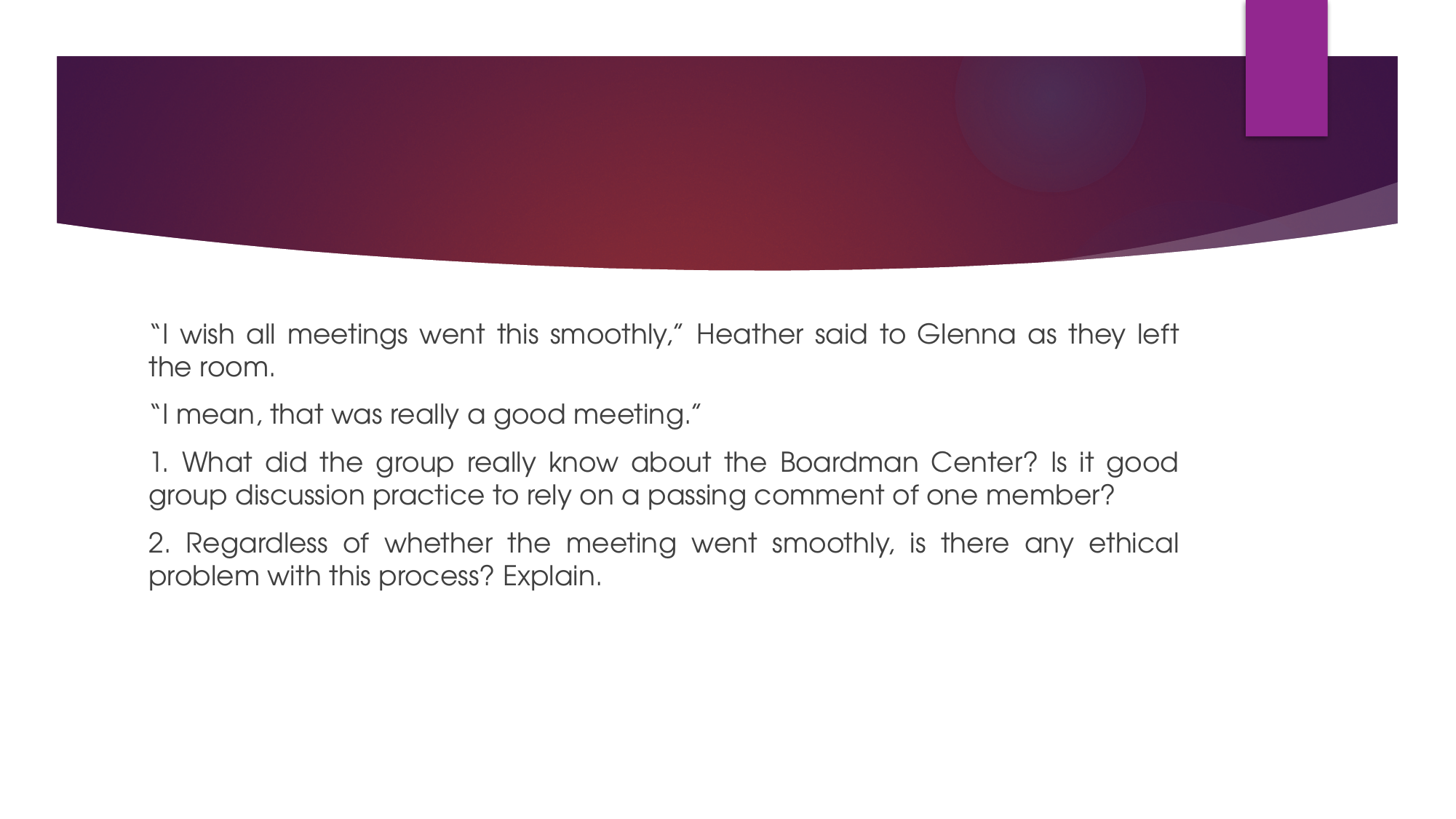

#
“I wish all meetings went this smoothly,” Heather said to Glenna as they left the room.
“I mean, that was really a good meeting.”
1. What did the group really know about the Boardman Center? Is it good group discussion practice to rely on a passing comment of one member?
2. Regardless of whether the meeting went smoothly, is there any ethical problem with this process? Explain.